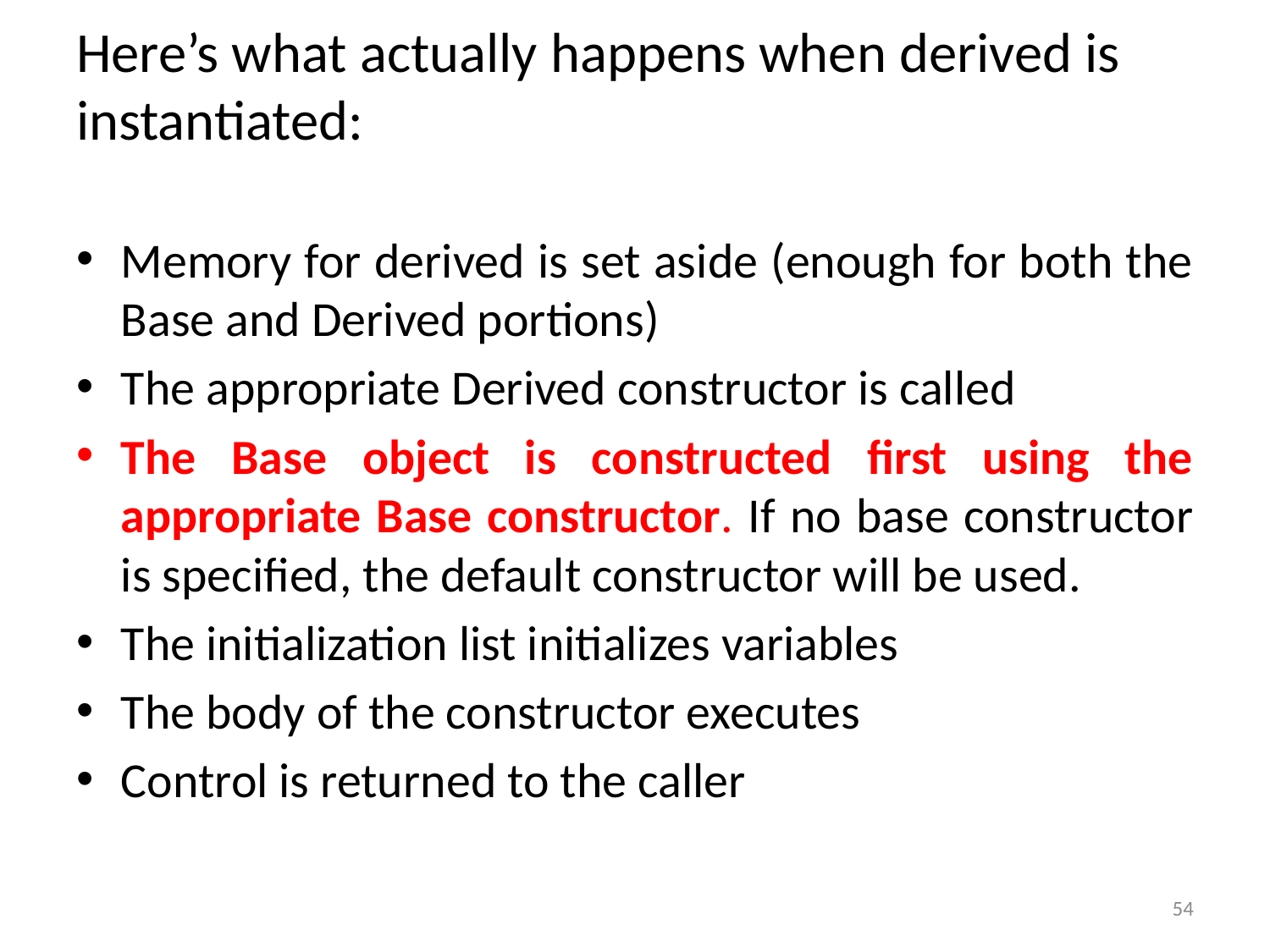

# Here’s what actually happens when derived is instantiated:
Memory for derived is set aside (enough for both the Base and Derived portions)
The appropriate Derived constructor is called
The Base object is constructed first using the appropriate Base constructor. If no base constructor is specified, the default constructor will be used.
The initialization list initializes variables
The body of the constructor executes
Control is returned to the caller

54